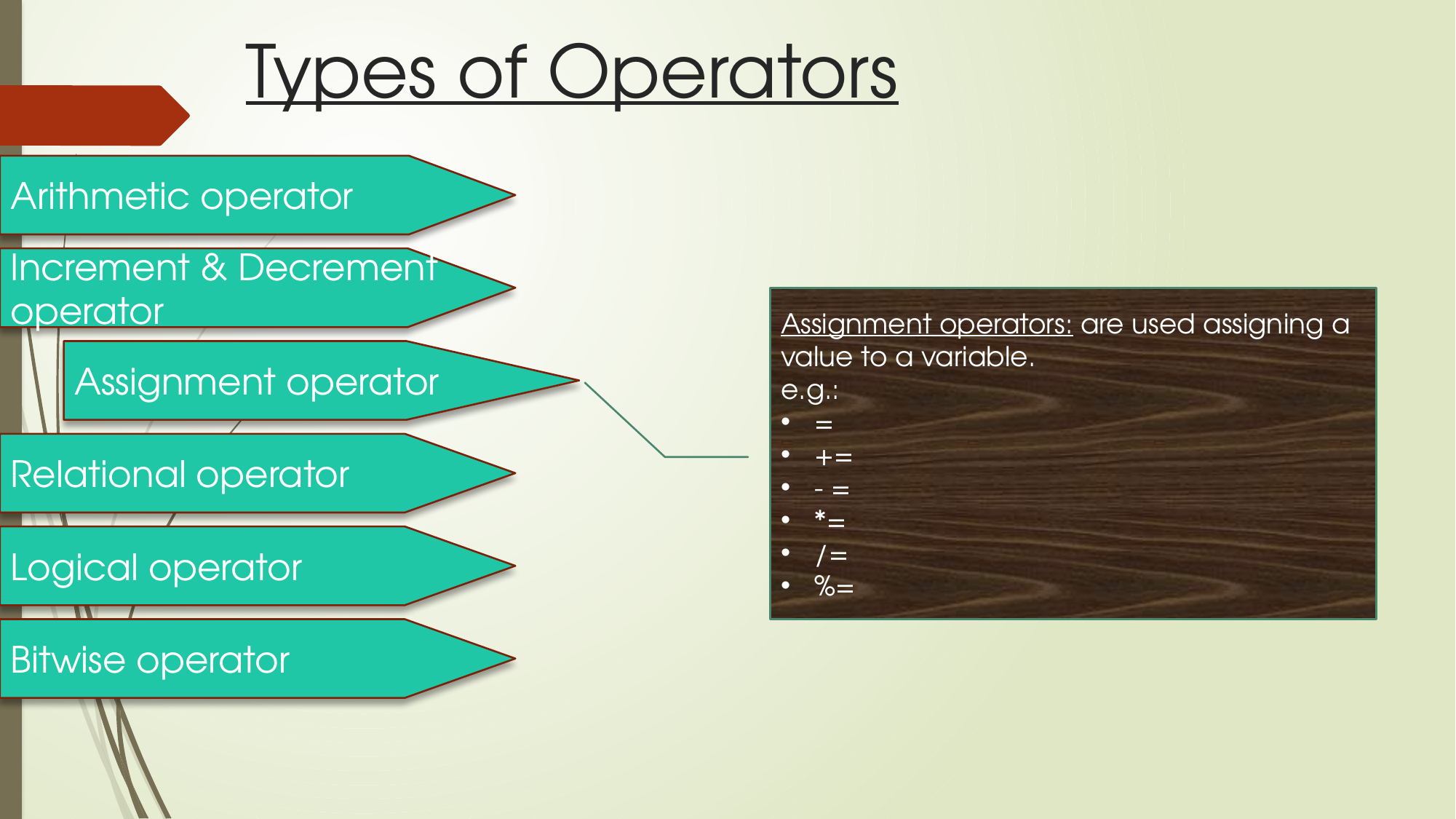

# Types of Operators
Arithmetic operator
Increment & Decrement operator
Assignment operators: are used assigning a value to a variable.
e.g.:
=
+=
- =
*=
/=
%=
Assignment operator
Relational operator
Logical operator
Bitwise operator